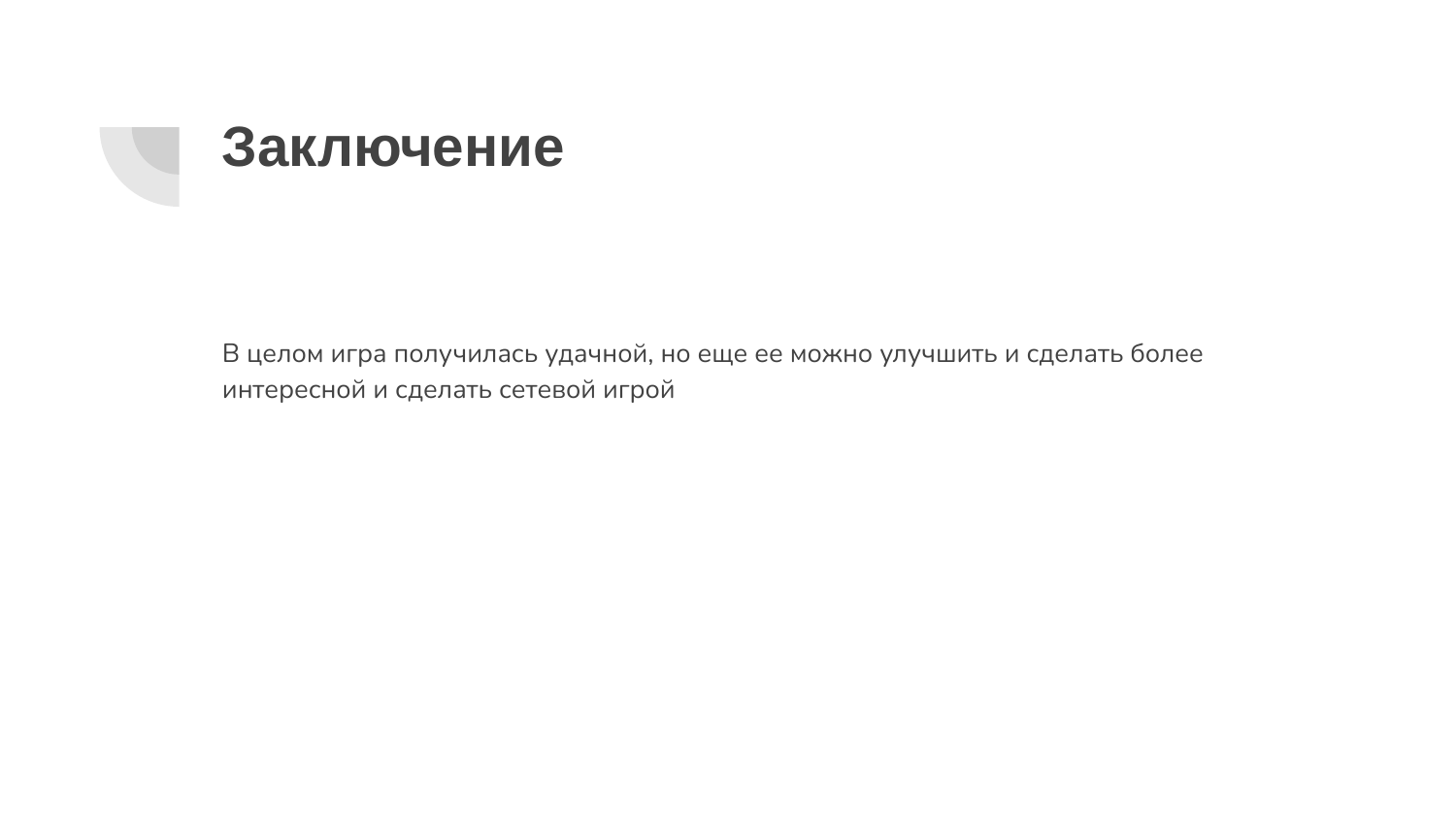

# Заключение
В целом игра получилась удачной, но еще ее можно улучшить и сделать более интересной и сделать сетевой игрой